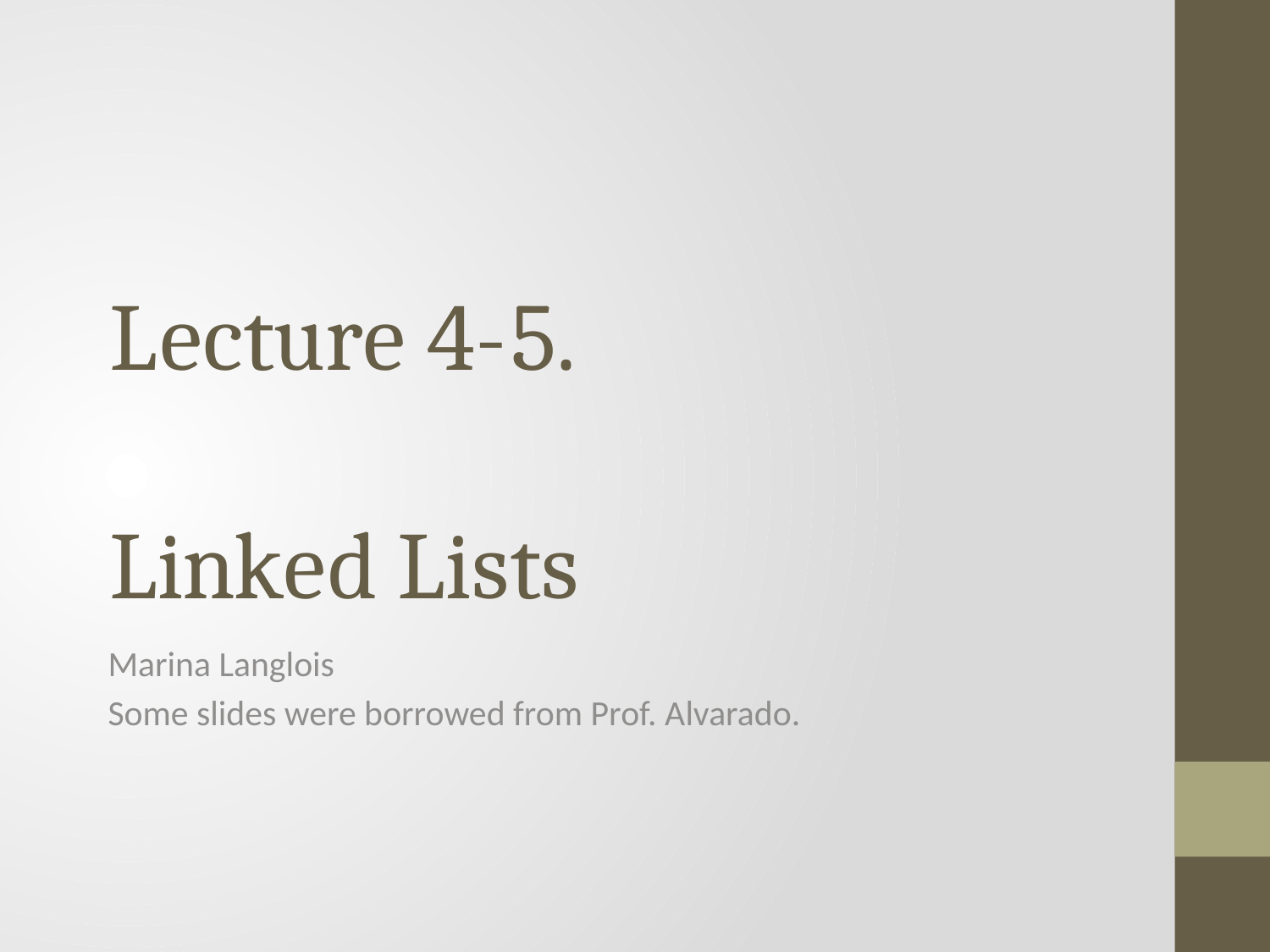

# Lecture 4-5. Linked Lists
Marina Langlois
Some slides were borrowed from Prof. Alvarado.